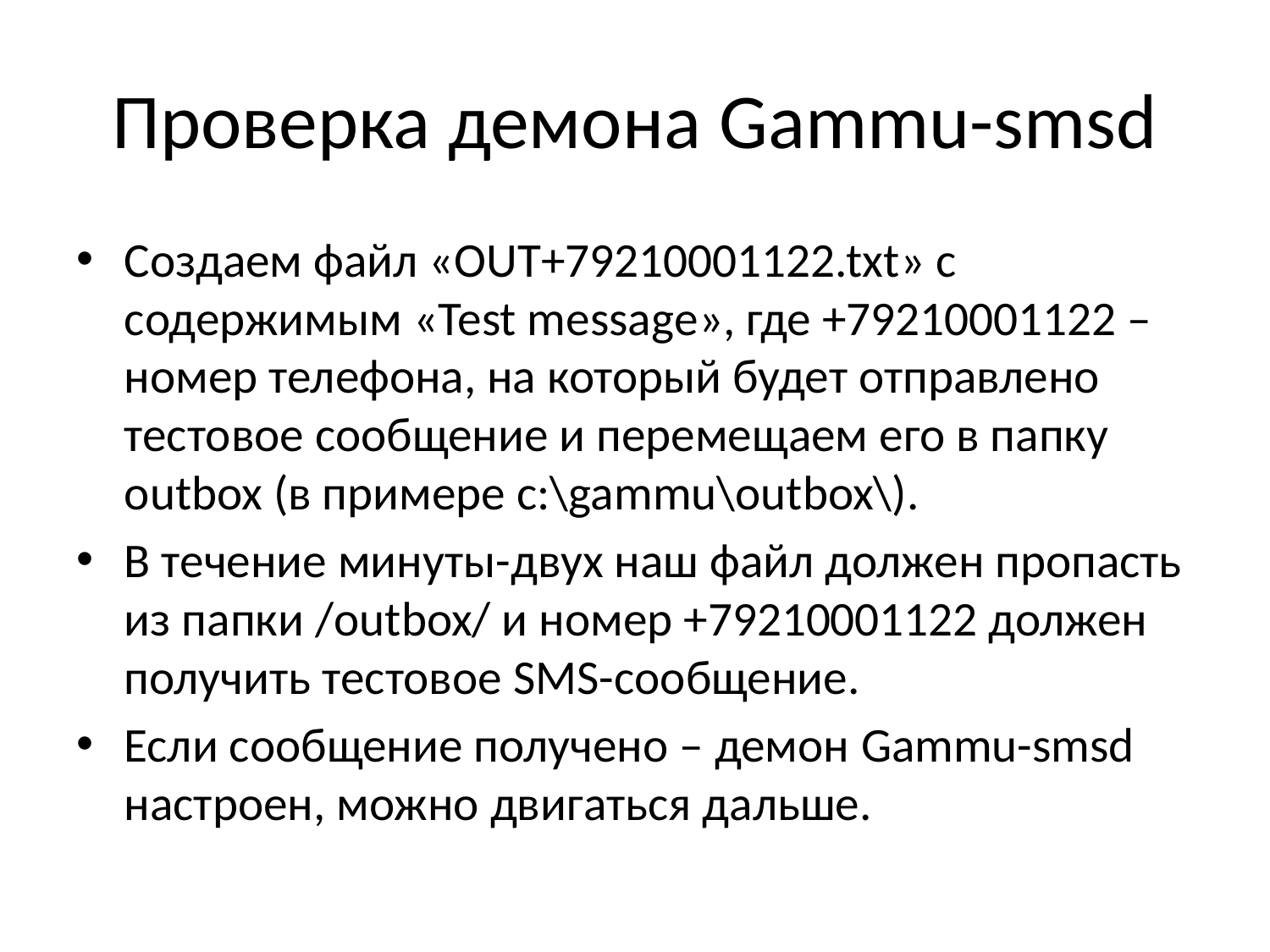

# Проверка демона Gammu-smsd
Создаем файл «OUT+79210001122.txt» с содержимым «Test message», где +79210001122 – номер телефона, на который будет отправлено тестовое сообщение и перемещаем его в папку outbox (в примере c:\gammu\outbox\).
В течение минуты-двух наш файл должен пропасть из папки /outbox/ и номер +79210001122 должен получить тестовое SMS-сообщение.
Если сообщение получено – демон Gammu-smsd настроен, можно двигаться дальше.